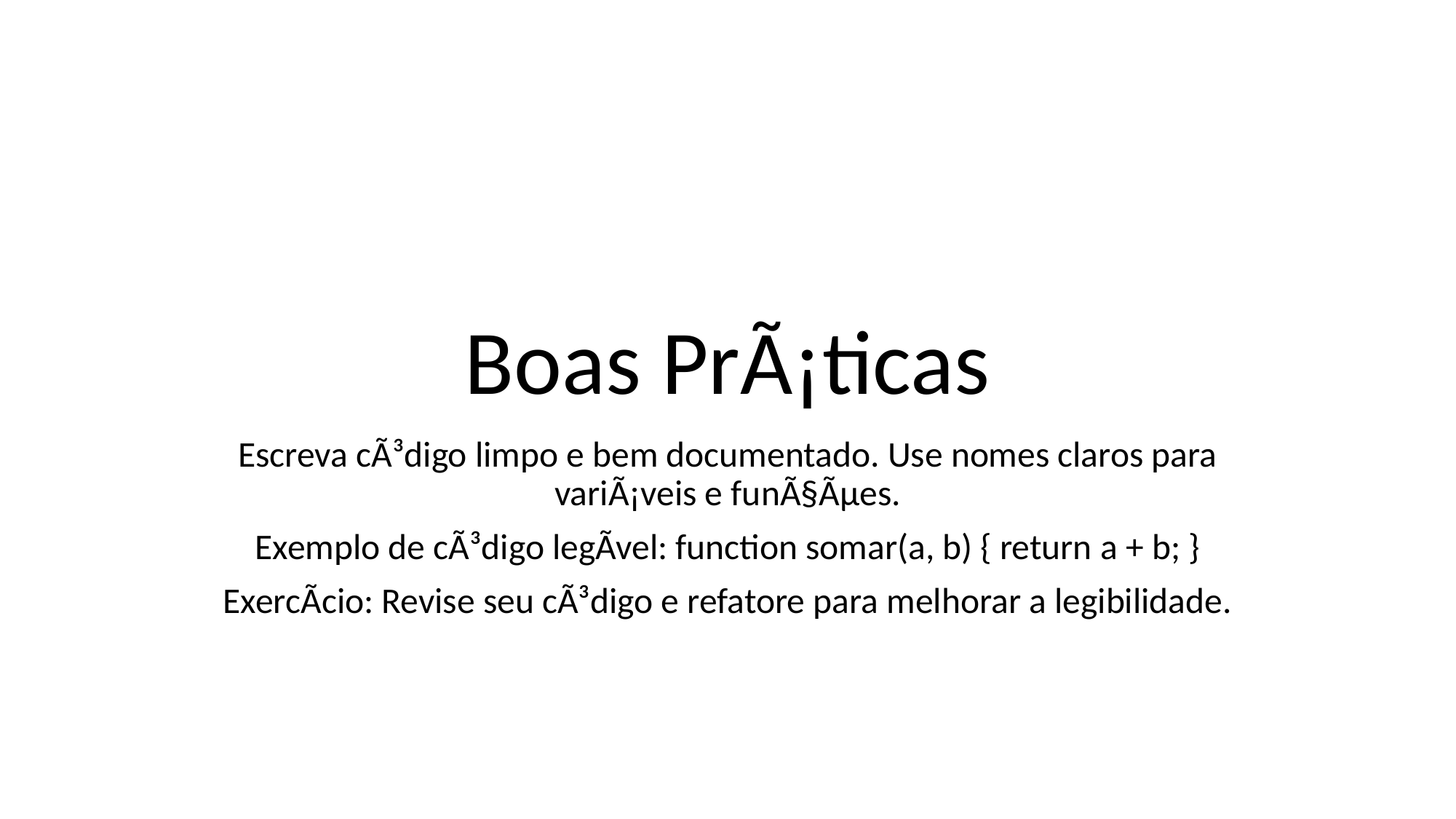

# Boas PrÃ¡ticas
Escreva cÃ³digo limpo e bem documentado. Use nomes claros para variÃ¡veis e funÃ§Ãµes.
Exemplo de cÃ³digo legÃ­vel: function somar(a, b) { return a + b; }
ExercÃ­cio: Revise seu cÃ³digo e refatore para melhorar a legibilidade.